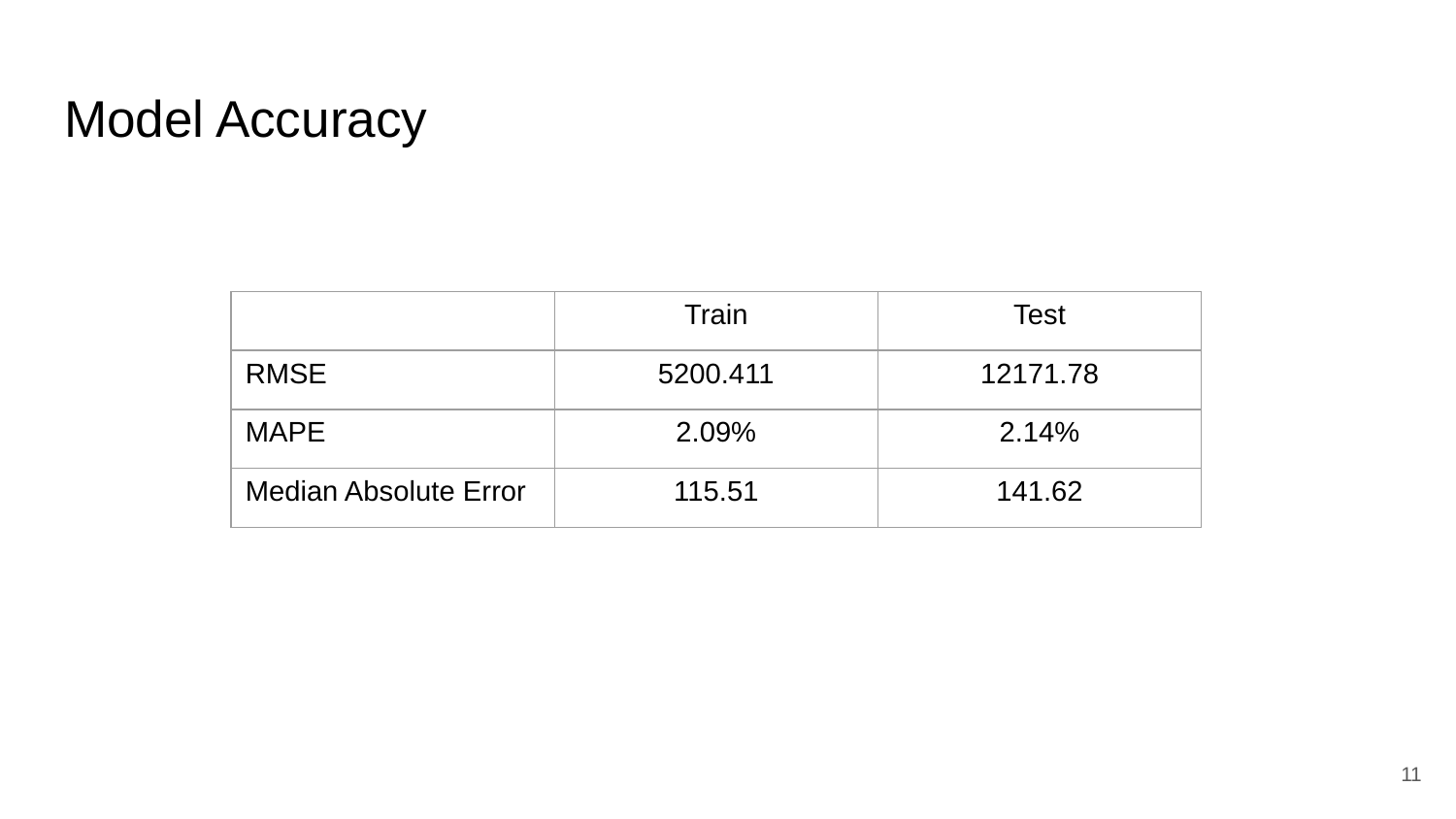

# Model Accuracy
|  | Train | Test |
| --- | --- | --- |
| RMSE | 5200.411 | 12171.78 |
| MAPE | 2.09% | 2.14% |
| Median Absolute Error | 115.51 | 141.62 |
11